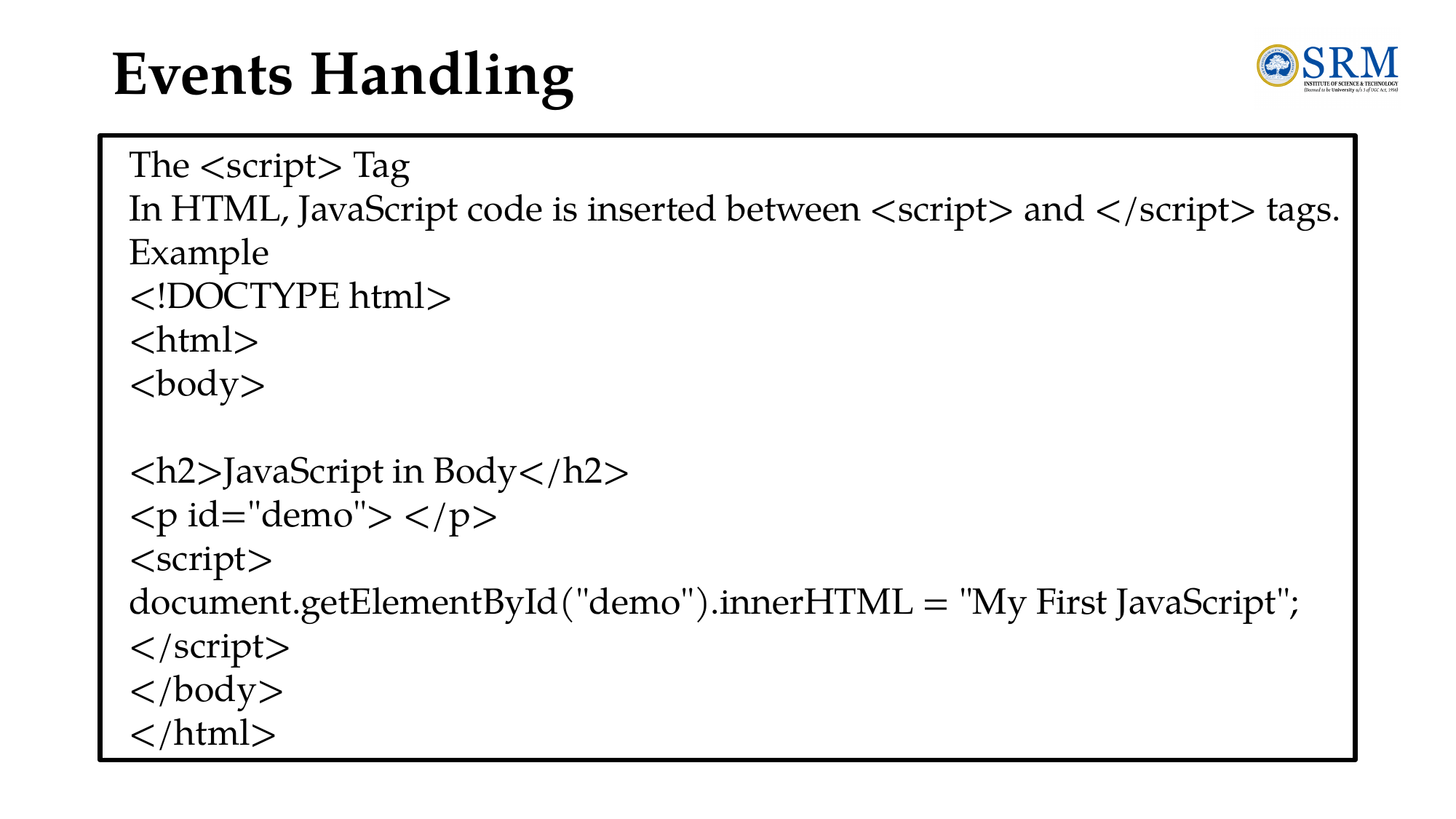

# Events Handling
The <script> Tag
In HTML, JavaScript code is inserted between <script> and </script> tags.
Example
<!DOCTYPE html>
<html>
<body>

<h2>JavaScript in Body</h2>
<p id="demo"> </p>
<script>
document.getElementById("demo").innerHTML = "My First JavaScript";
</script>
</body>
</html>